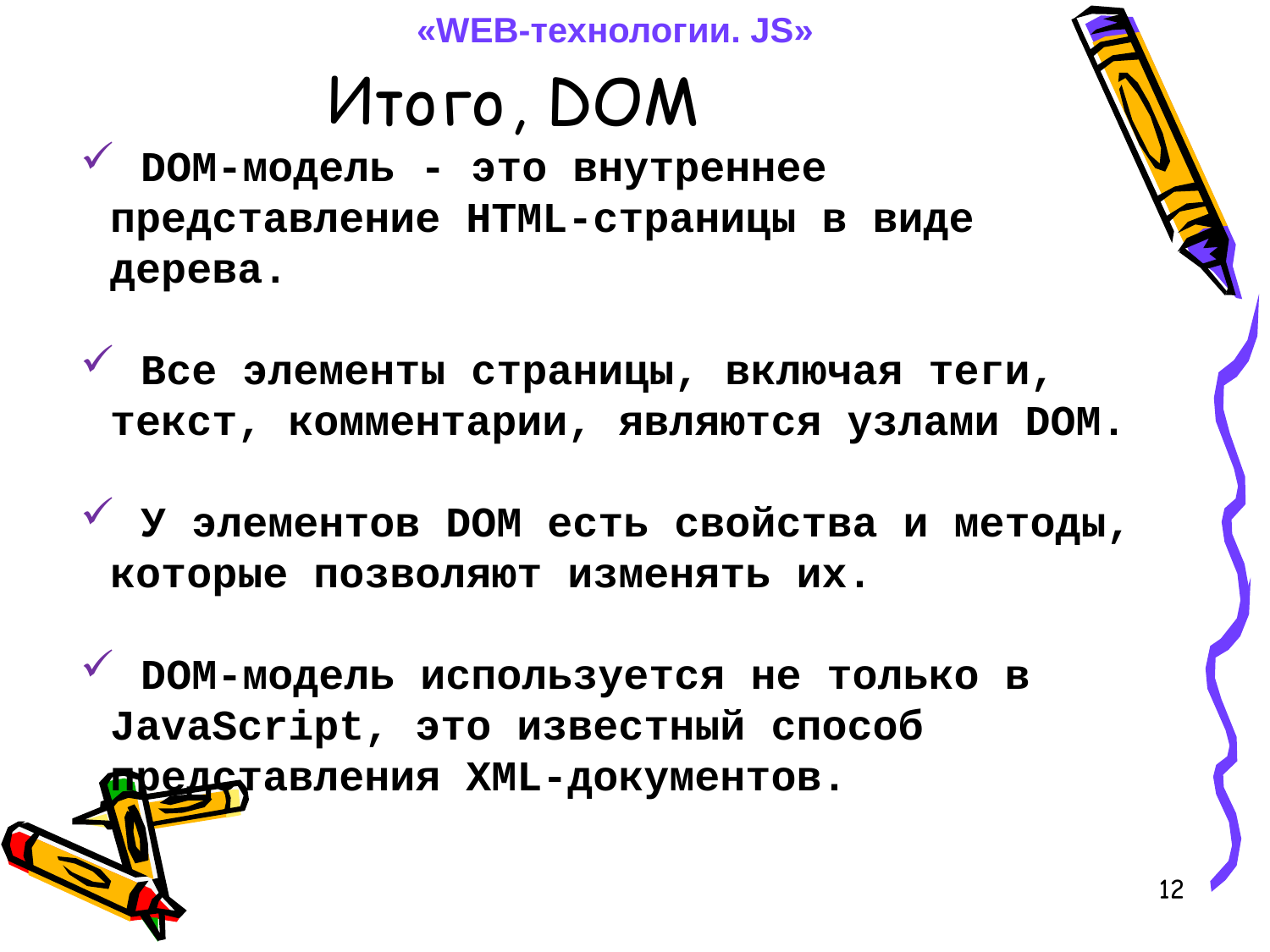

«WEB-технологии. JS»
Итого, DOM
 DOM-модель - это внутреннее представление HTML-страницы в виде дерева.

 Все элементы страницы, включая теги, текст, комментарии, являются узлами DOM.

 У элементов DOM есть свойства и методы, которые позволяют изменять их.

 DOM-модель используется не только в JavaScript, это известный способ представления XML-документов.
12